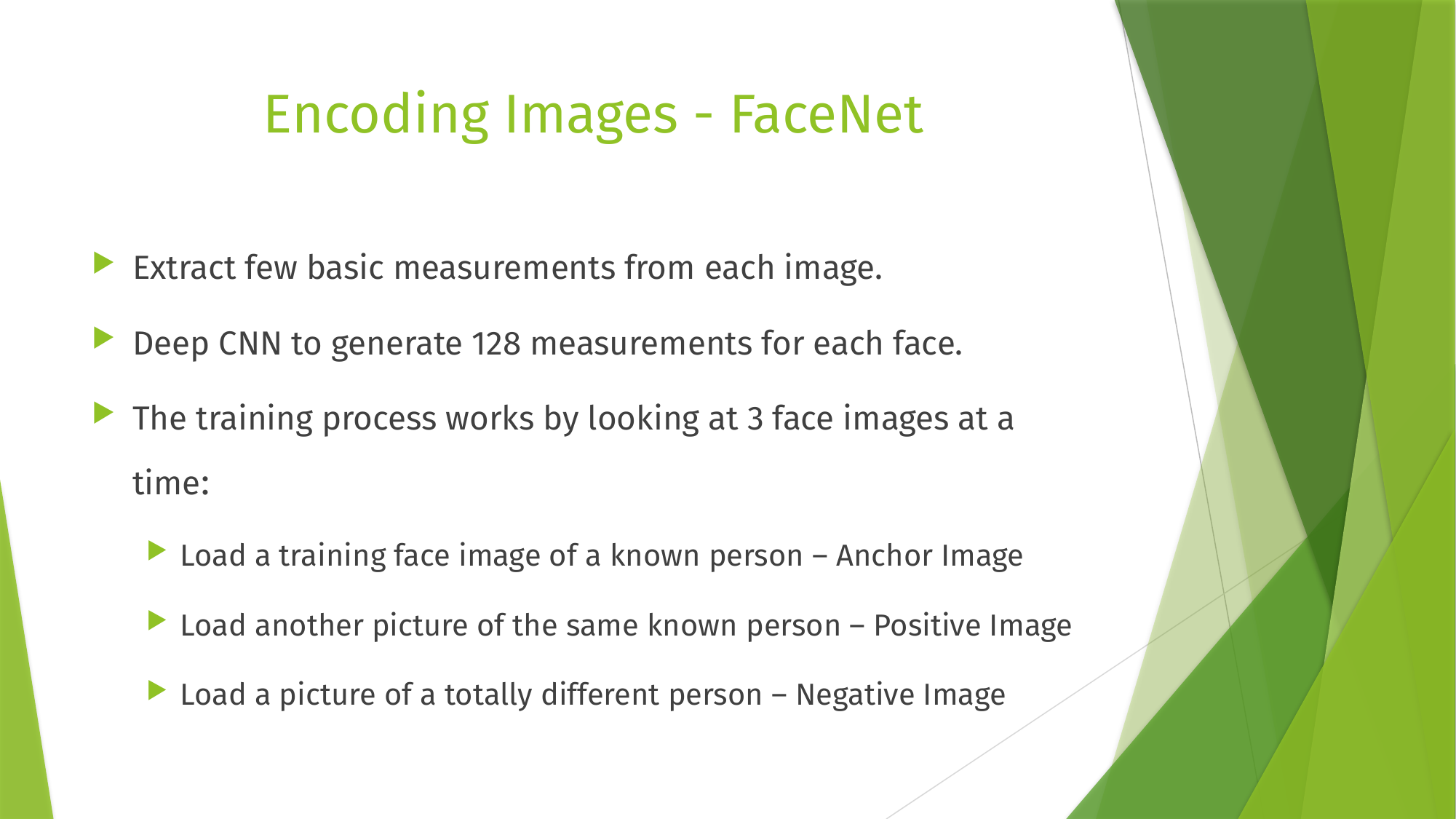

# Encoding Images - FaceNet
Extract few basic measurements from each image.
Deep CNN to generate 128 measurements for each face.
The training process works by looking at 3 face images at a time:
Load a training face image of a known person – Anchor Image
Load another picture of the same known person – Positive Image
Load a picture of a totally different person – Negative Image